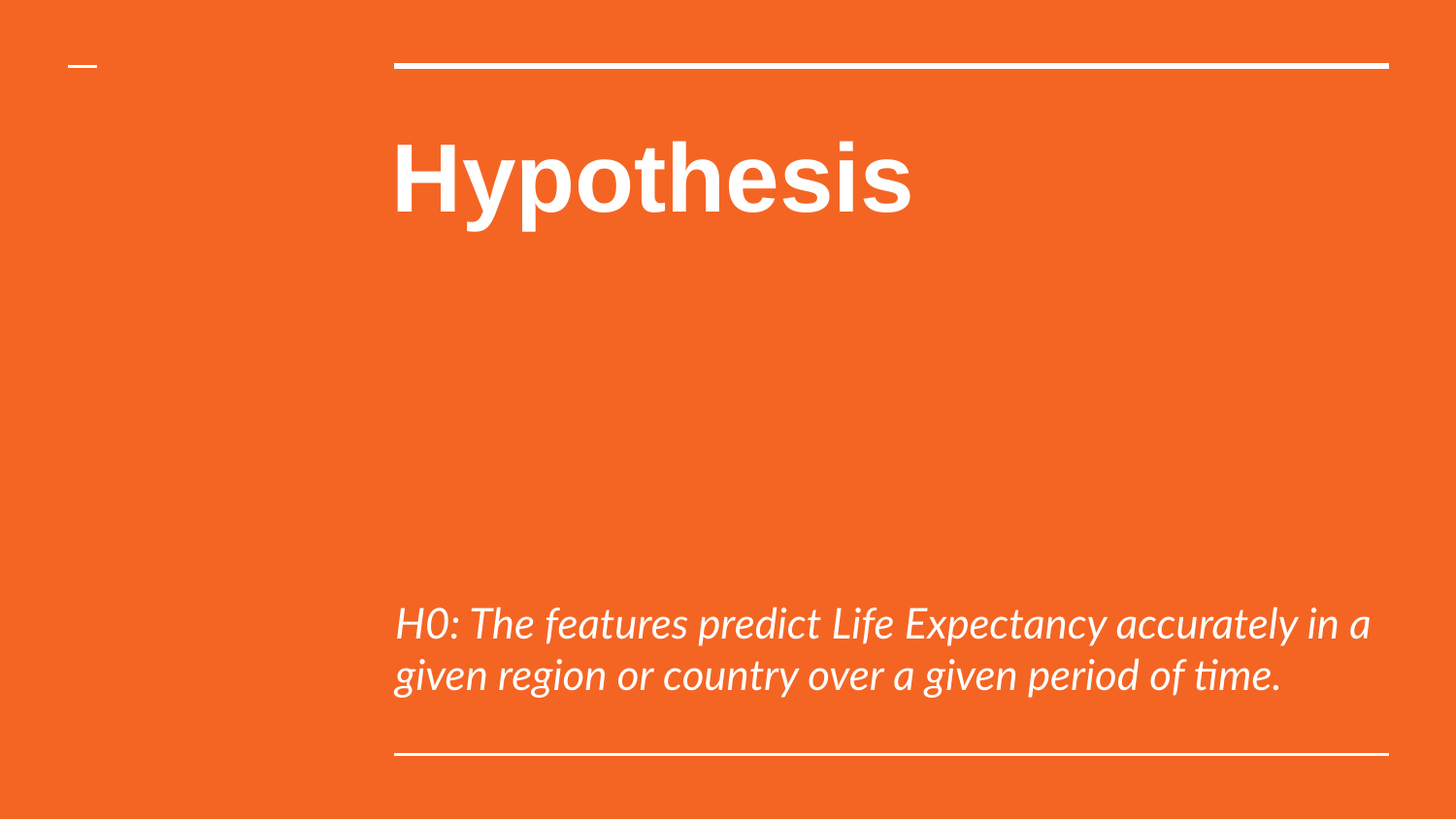

# Hypothesis
H0: The features predict Life Expectancy accurately in a given region or country over a given period of time.